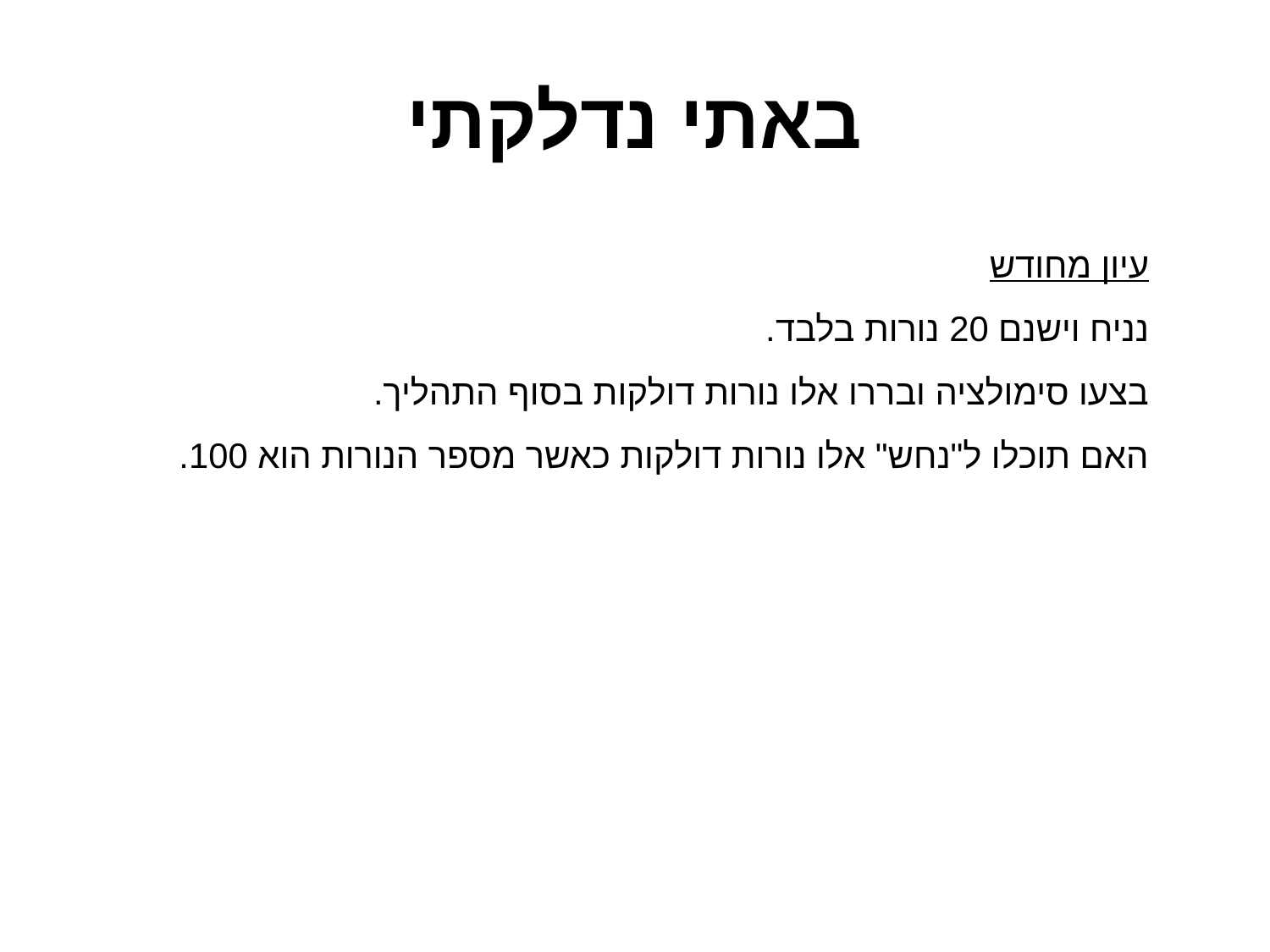

# באתי נדלקתי
עיון מחודש
נניח וישנם 20 נורות בלבד.
בצעו סימולציה ובררו אלו נורות דולקות בסוף התהליך.
האם תוכלו ל"נחש" אלו נורות דולקות כאשר מספר הנורות הוא 100.